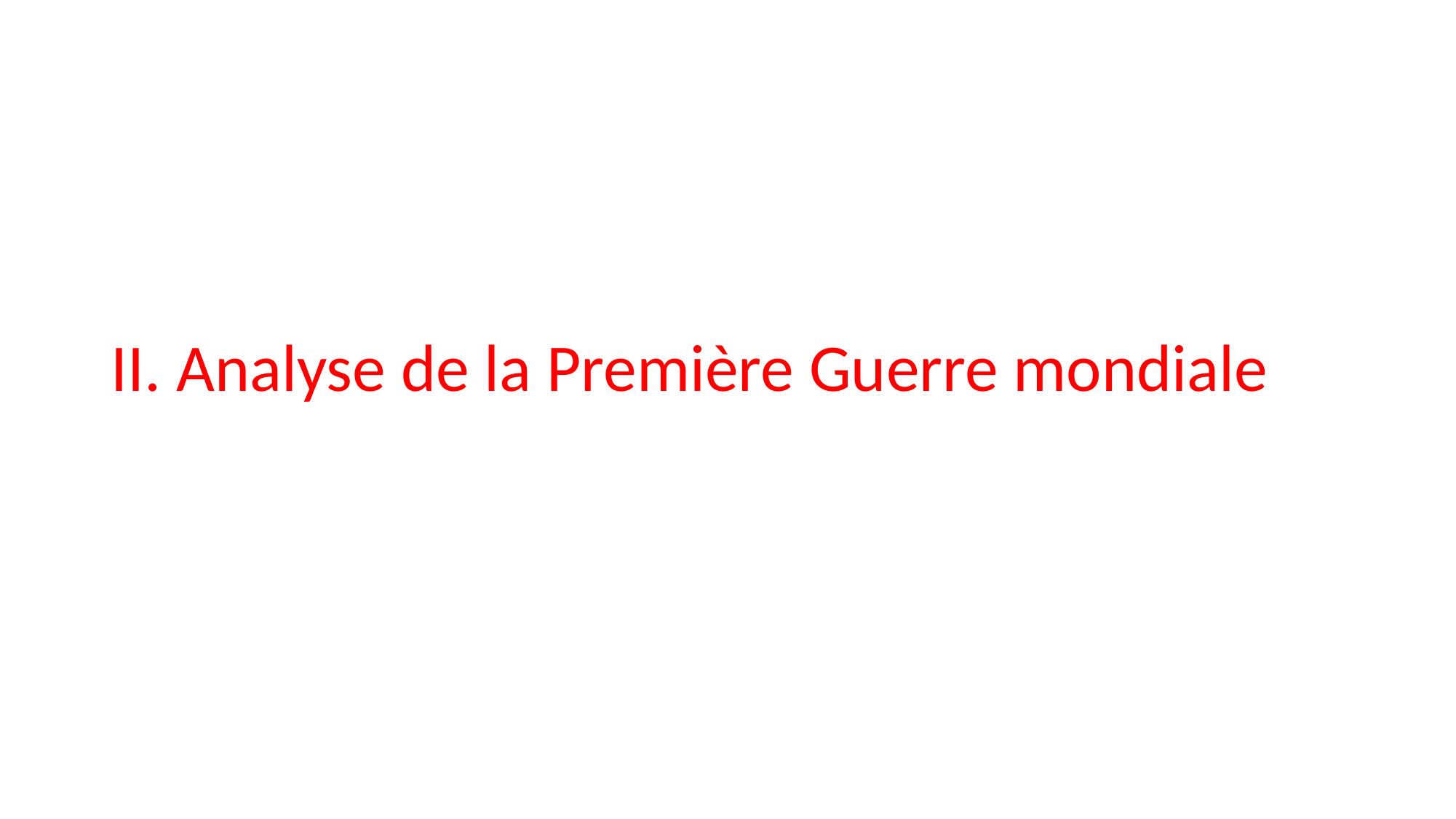

# II. Analyse de la Première Guerre mondiale